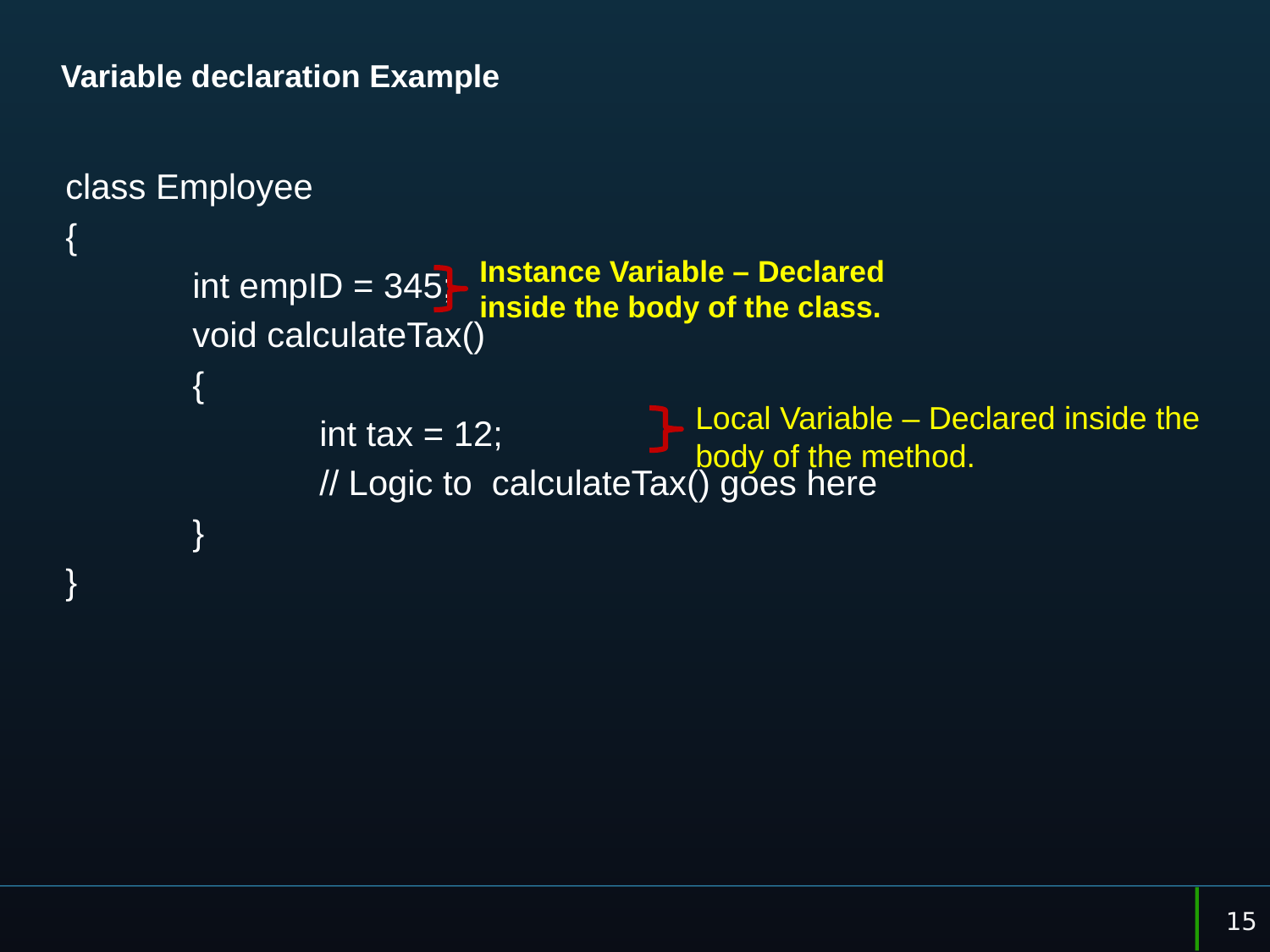

# Variable declaration Example
class Employee
{
	int empID = 345;
	void calculateTax()
	{
		int tax = 12;
		// Logic to  calculateTax() goes here
	}
}
Instance Variable – Declared inside the body of the class.

Local Variable – Declared inside the body of the method.

15